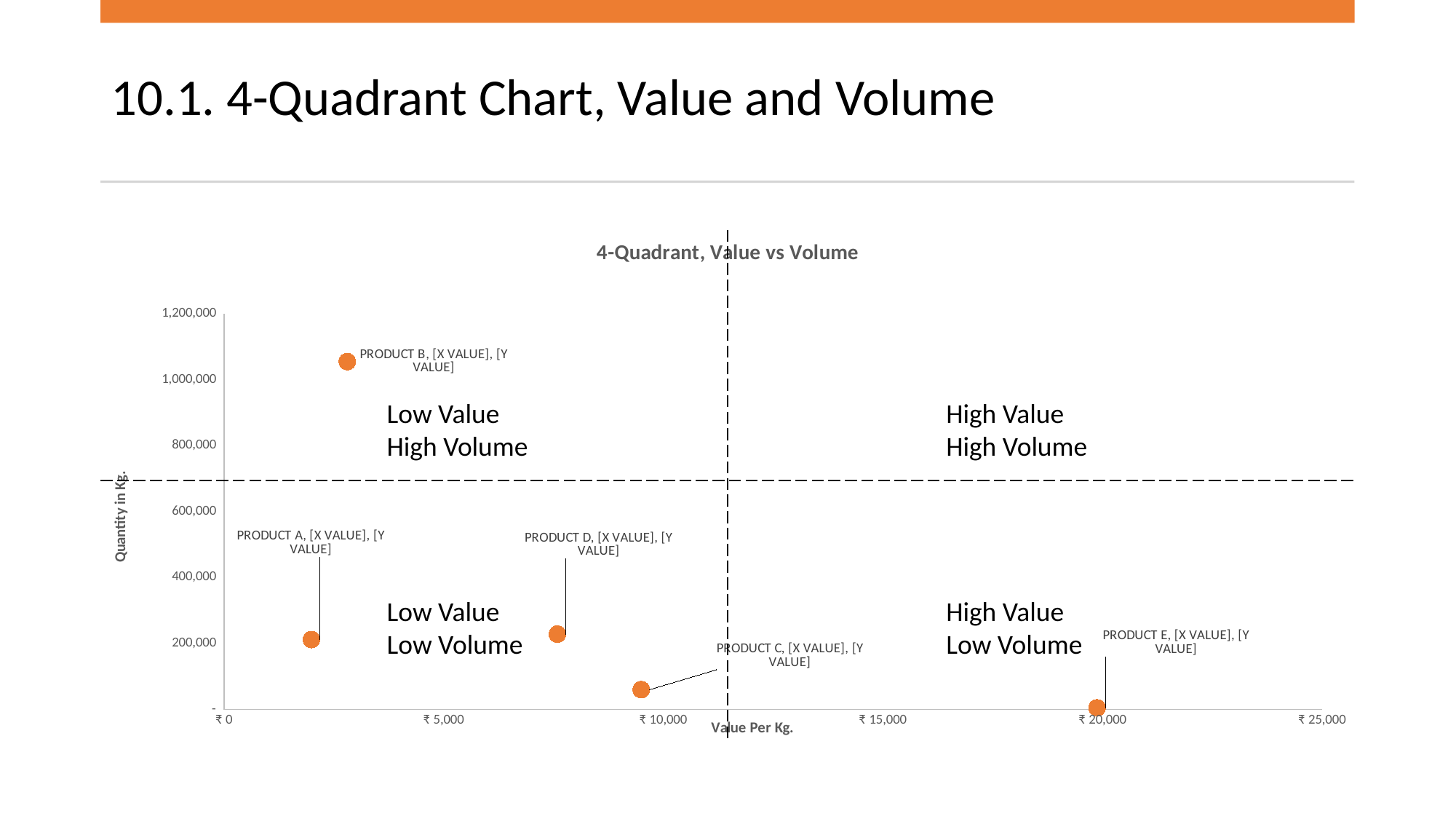

# 10.1. 4-Quadrant Chart, Value and Volume

### Chart: 4-Quadrant, Value vs Volume

| Category | Quantity in Kg. |
|---|---|
Low Value
High Volume
High Value
High Volume
Low Value
Low Volume
High Value
Low Volume